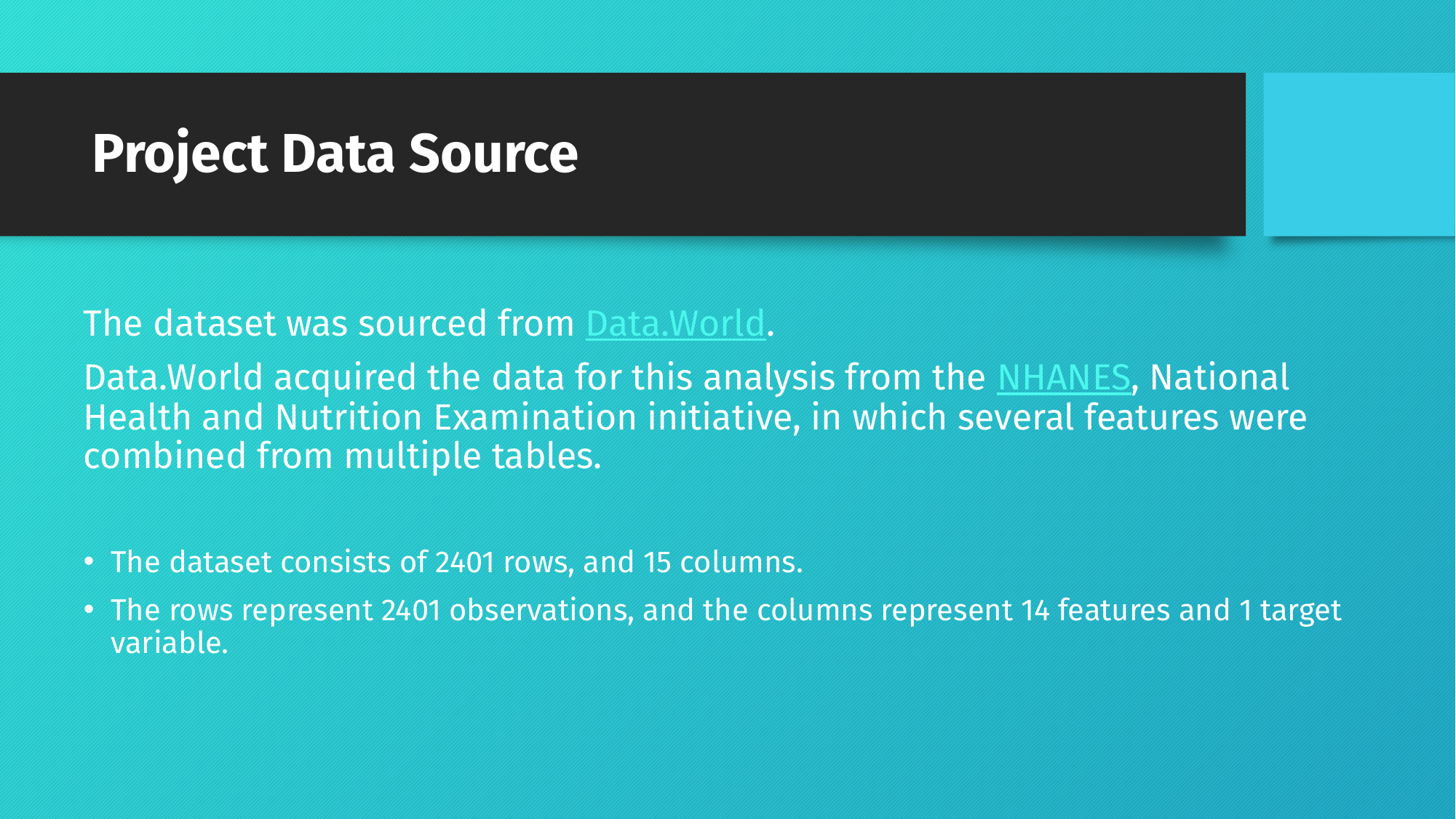

# Project Data Source
The dataset was sourced from Data.World.
Data.World acquired the data for this analysis from the NHANES, National Health and Nutrition Examination initiative, in which several features were combined from multiple tables.

The dataset consists of 2401 rows, and 15 columns.
The rows represent 2401 observations, and the columns represent 14 features and 1 target variable.